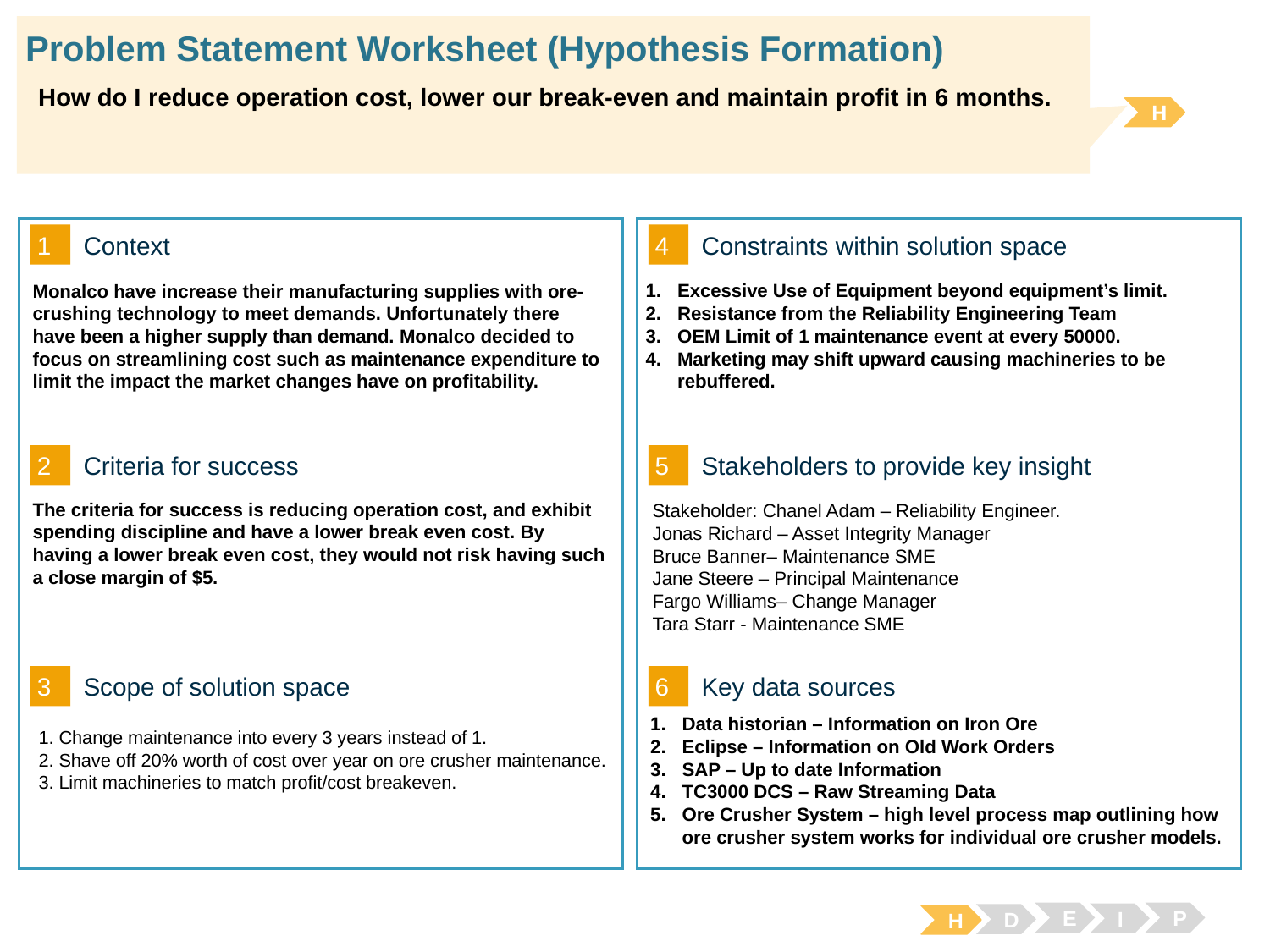

# Problem Statement Worksheet (Hypothesis Formation)
How do I reduce operation cost, lower our break-even and maintain profit in 6 months.
H

1
4
Context
Constraints within solution space
Excessive Use of Equipment beyond equipment’s limit.
Resistance from the Reliability Engineering Team
OEM Limit of 1 maintenance event at every 50000.
Marketing may shift upward causing machineries to be rebuffered.
Monalco have increase their manufacturing supplies with ore-crushing technology to meet demands. Unfortunately there have been a higher supply than demand. Monalco decided to focus on streamlining cost such as maintenance expenditure to limit the impact the market changes have on profitability.
2
5
Criteria for success
Stakeholders to provide key insight
The criteria for success is reducing operation cost, and exhibit spending discipline and have a lower break even cost. By having a lower break even cost, they would not risk having such a close margin of $5.
Stakeholder: Chanel Adam – Reliability Engineer.
Jonas Richard – Asset Integrity Manager
Bruce Banner– Maintenance SME
Jane Steere – Principal Maintenance
Fargo Williams– Change Manager
Tara Starr - Maintenance SME
3
6
Key data sources
Scope of solution space
Data historian – Information on Iron Ore
Eclipse – Information on Old Work Orders
SAP – Up to date Information
TC3000 DCS – Raw Streaming Data
Ore Crusher System – high level process map outlining how ore crusher system works for individual ore crusher models.
1. Change maintenance into every 3 years instead of 1.
2. Shave off 20% worth of cost over year on ore crusher maintenance.
3. Limit machineries to match profit/cost breakeven.
E
P
I
D
H